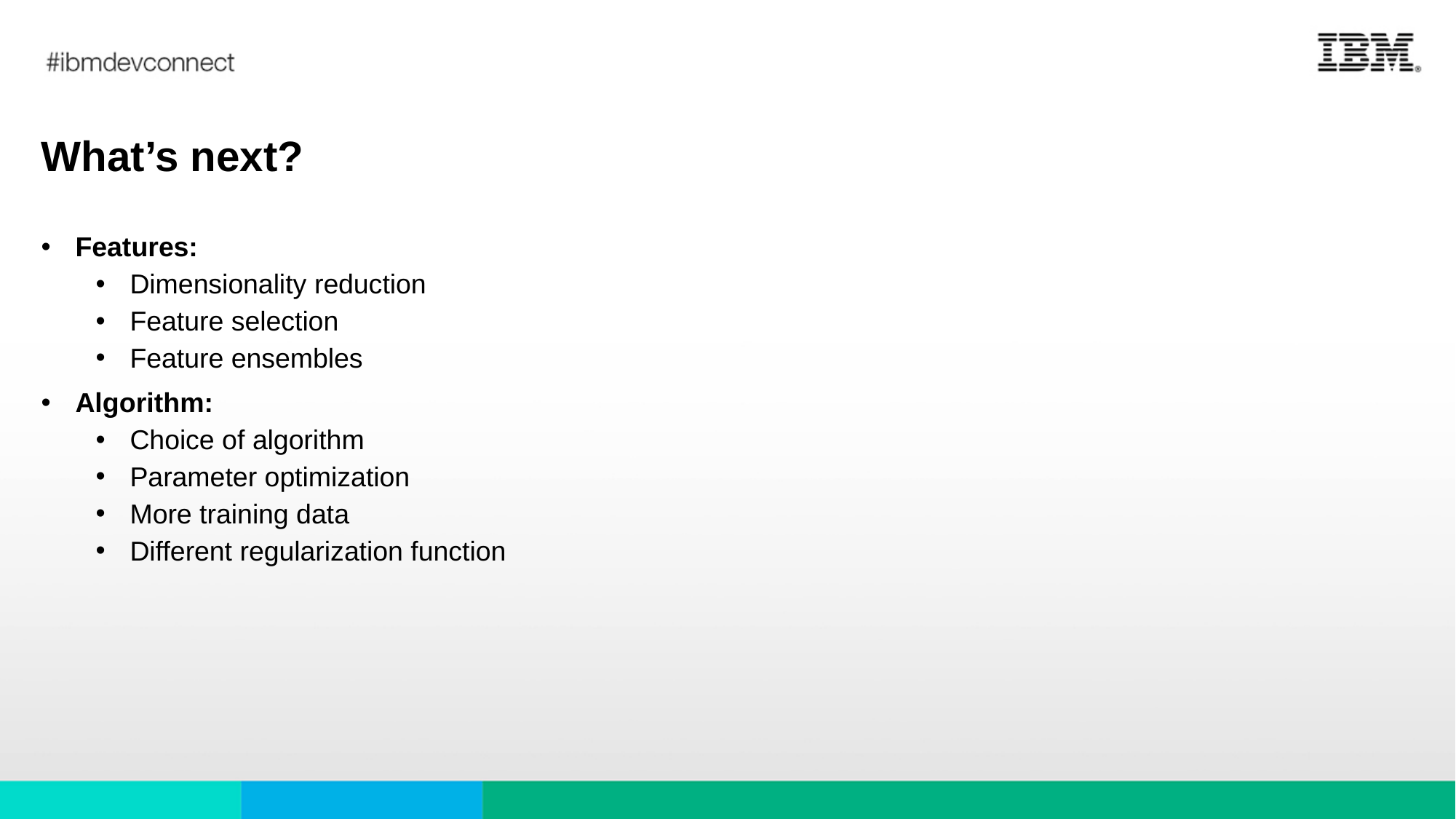

# What’s next?
Features:
Dimensionality reduction
Feature selection
Feature ensembles
Algorithm:
Choice of algorithm
Parameter optimization
More training data
Different regularization function